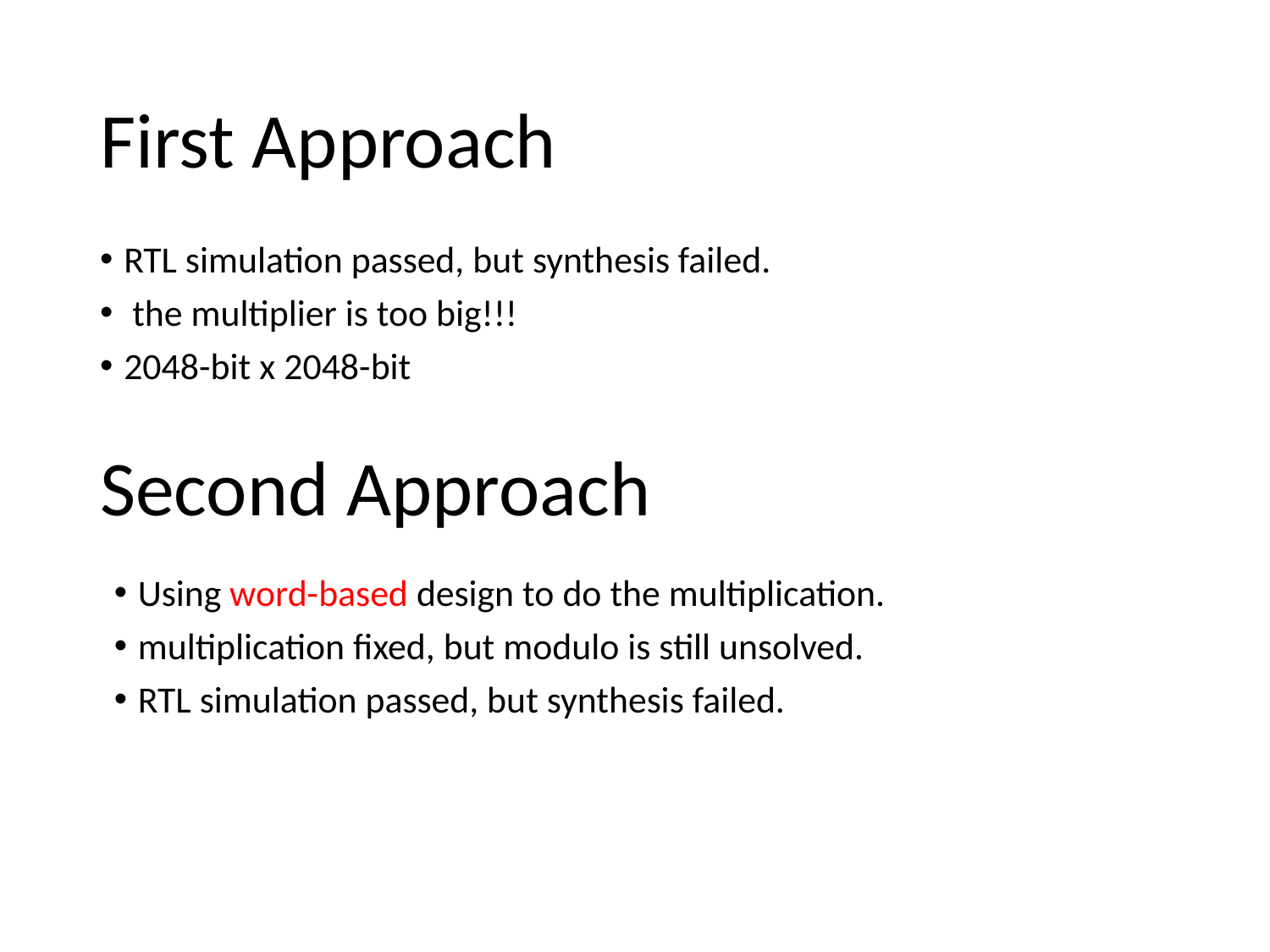

# First Approach
RTL simulation passed, but synthesis failed.
 the multiplier is too big!!!
2048-bit x 2048-bit
Second Approach
Using word-based design to do the multiplication.
multiplication fixed, but modulo is still unsolved.
RTL simulation passed, but synthesis failed.